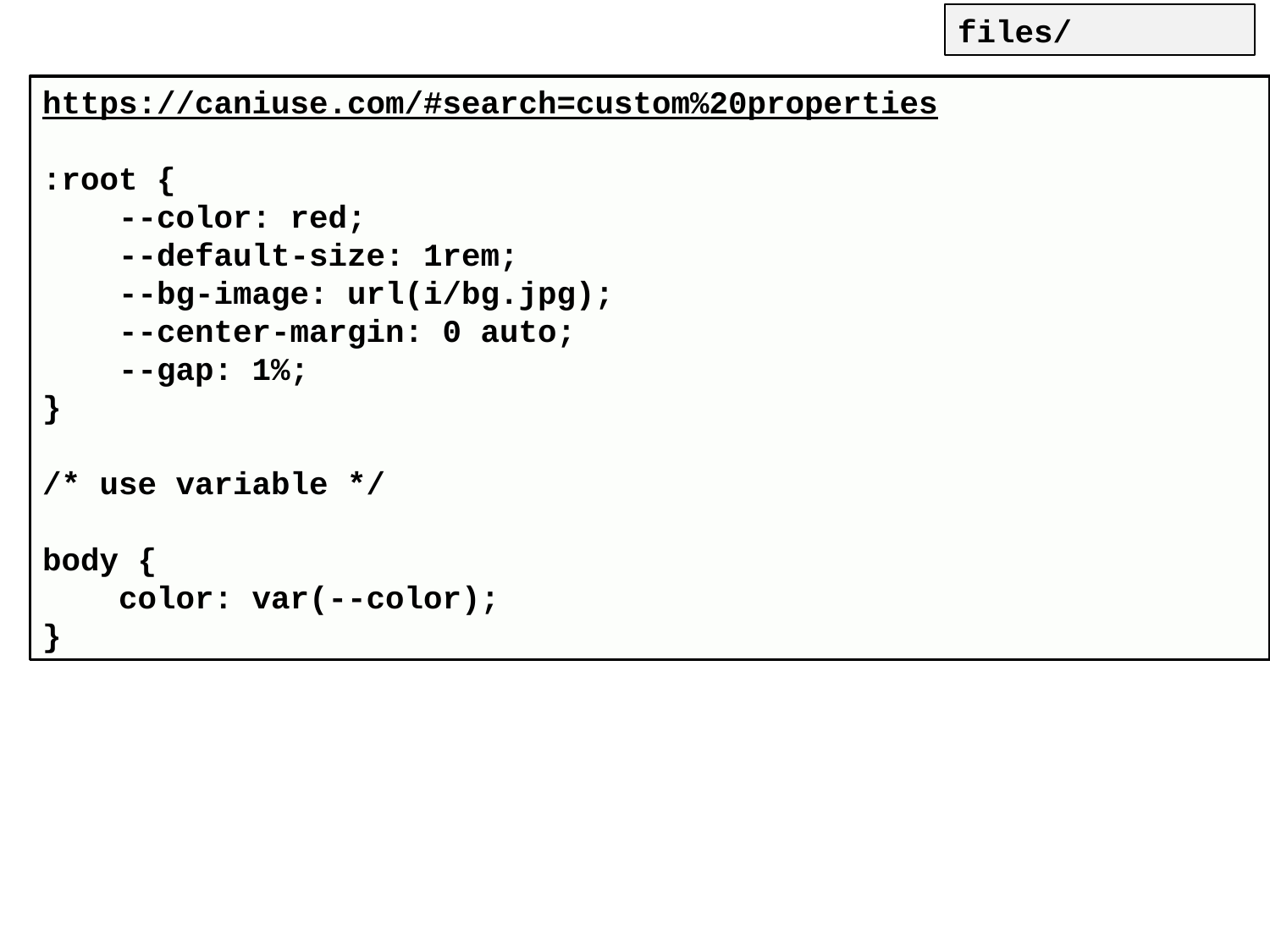

files/
https://caniuse.com/#search=custom%20properties

:root {
    --color: red;
    --default-size: 1rem;
    --bg-image: url(i/bg.jpg);
    --center-margin: 0 auto;
    --gap: 1%;
}

/* use variable */

body {
    color: var(--color);
}